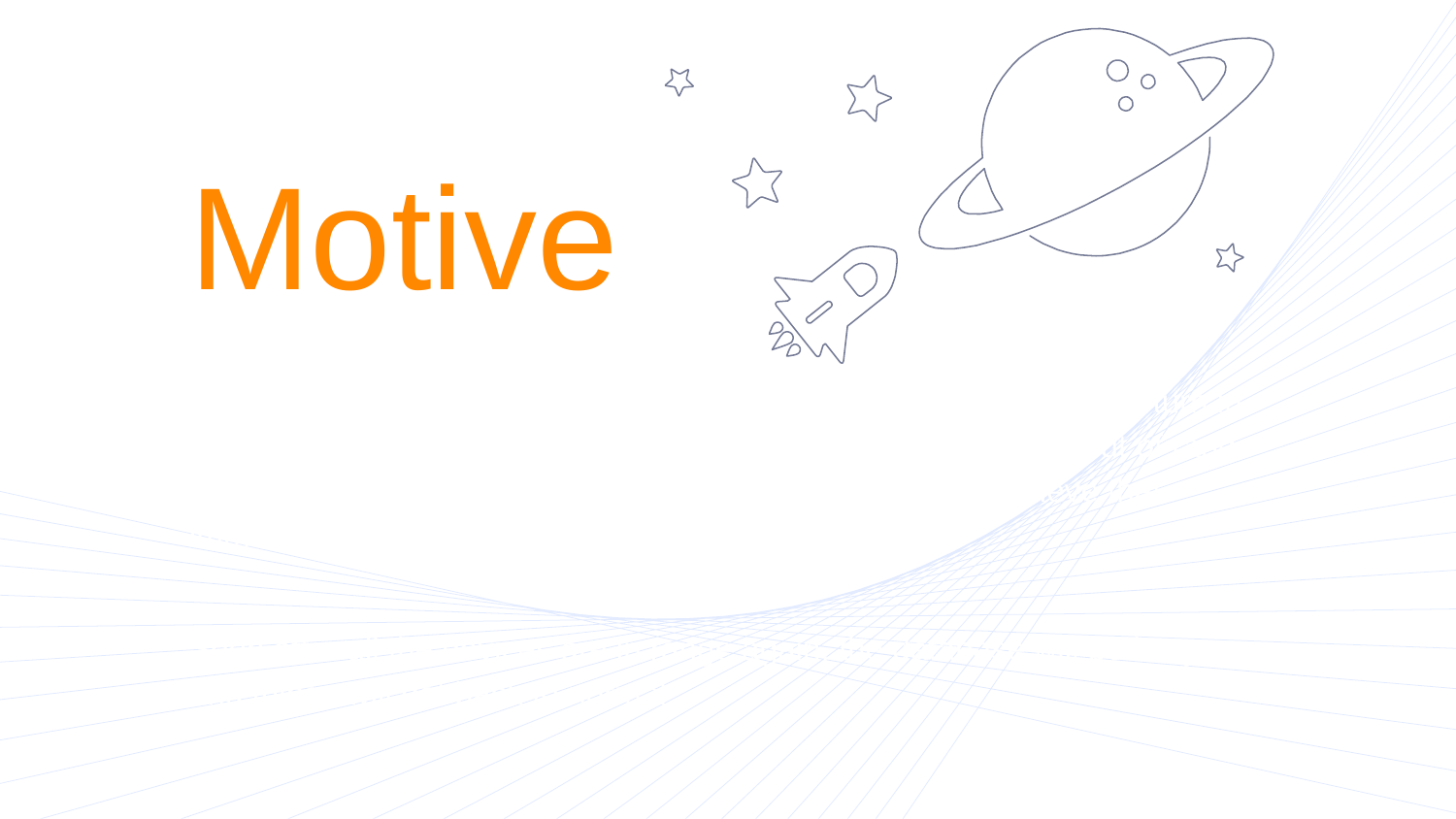

Motive

Whenever any device goes out of range, it will keep prompting to return in range. The lab assistant will be informed that there is a device out of range and provide information about which one so that he can retrieve that immediately.

Soon after all the devices are in range again, the database will be in sync and things will get back to normal.